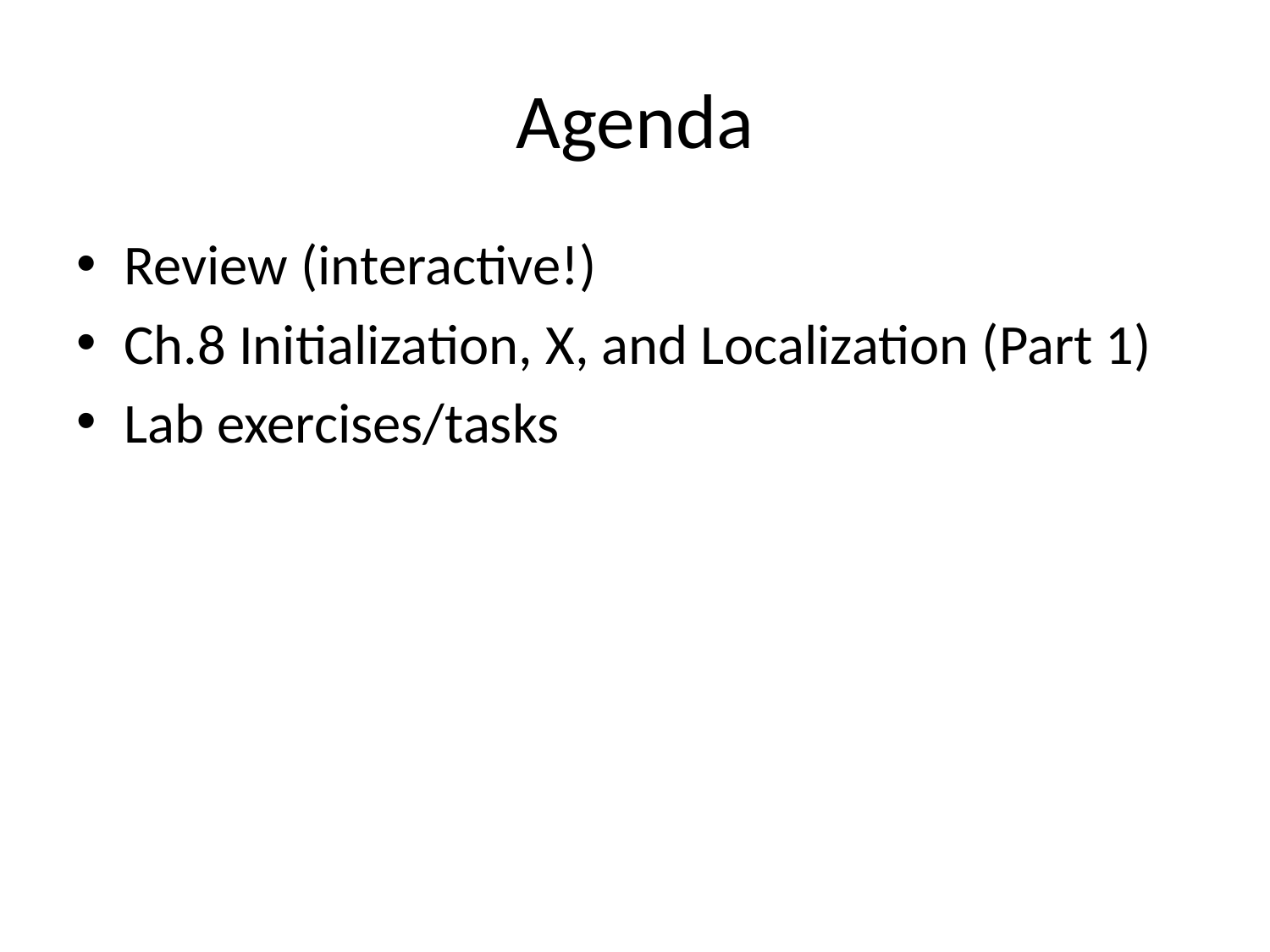

# Agenda
Review (interactive!)
Ch.8 Initialization, X, and Localization (Part 1)
Lab exercises/tasks